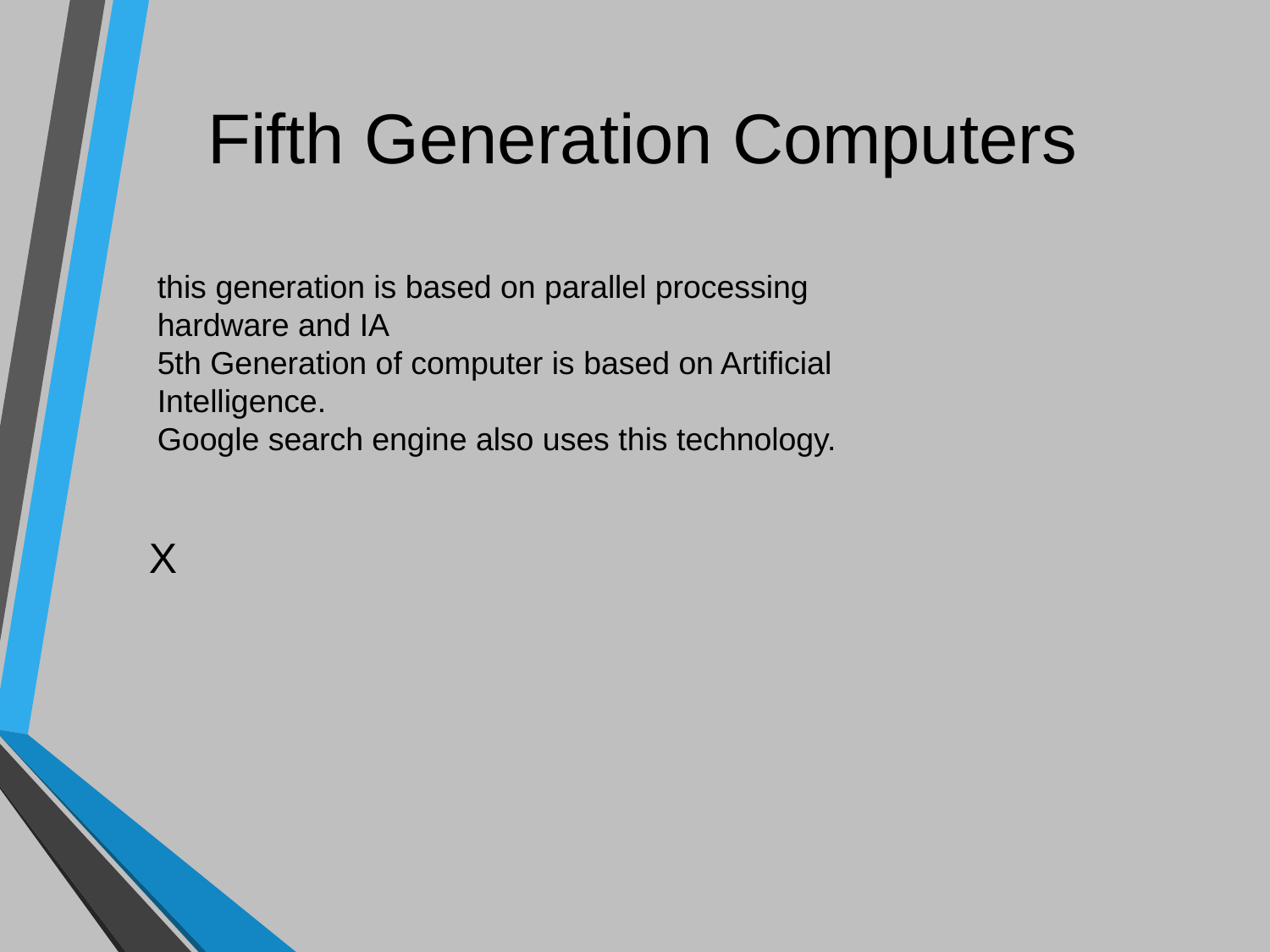

# Fifth Generation Computers
this generation is based on parallel processing hardware and IA
5th Generation of computer is based on Artificial Intelligence.
Google search engine also uses this technology.

X